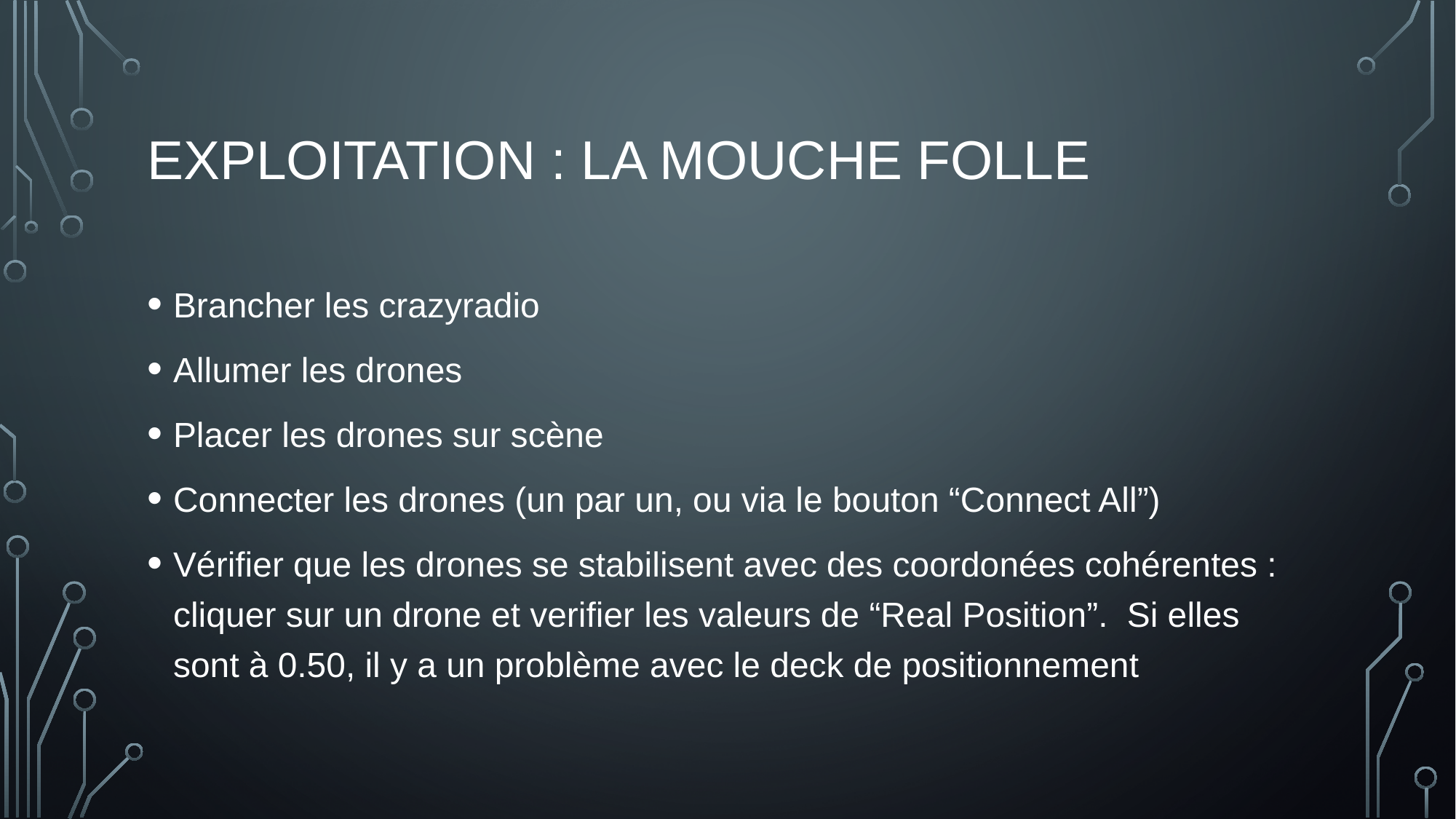

# Exploitation : La Mouche Folle
Brancher les crazyradio
Allumer les drones
Placer les drones sur scène
Connecter les drones (un par un, ou via le bouton “Connect All”)
Vérifier que les drones se stabilisent avec des coordonées cohérentes : cliquer sur un drone et verifier les valeurs de “Real Position”.  Si elles sont à 0.50, il y a un problème avec le deck de positionnement